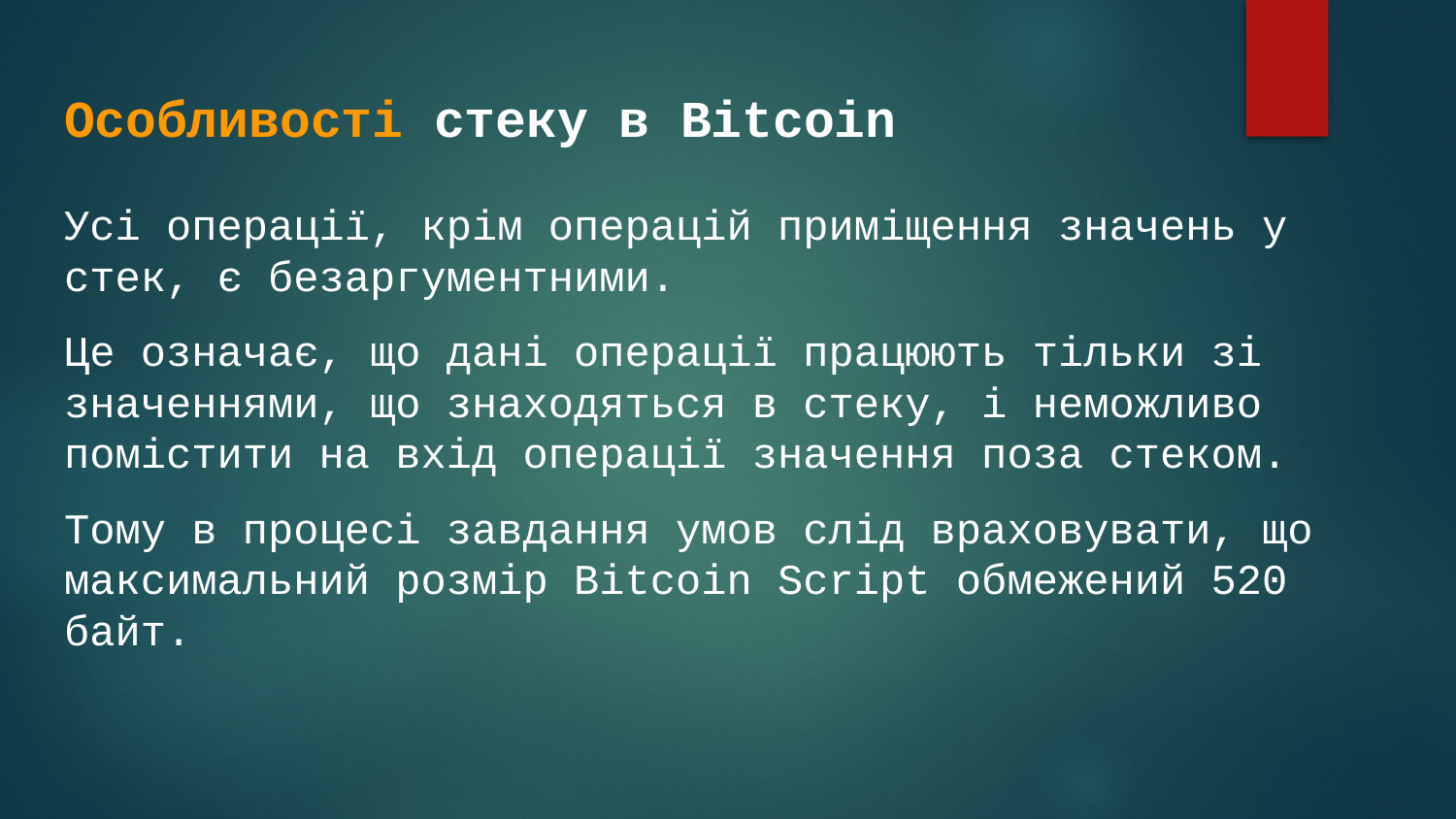

# Особливості стеку в Bitcoin
Усі операції, крім операцій приміщення значень у стек, є безаргументними.
Це означає, що дані операції працюють тільки зі значеннями, що знаходяться в стеку, і неможливо помістити на вхід операції значення поза стеком.
Тому в процесі завдання умов слід враховувати, що максимальний розмір Bitcoin Script обмежений 520 байт.